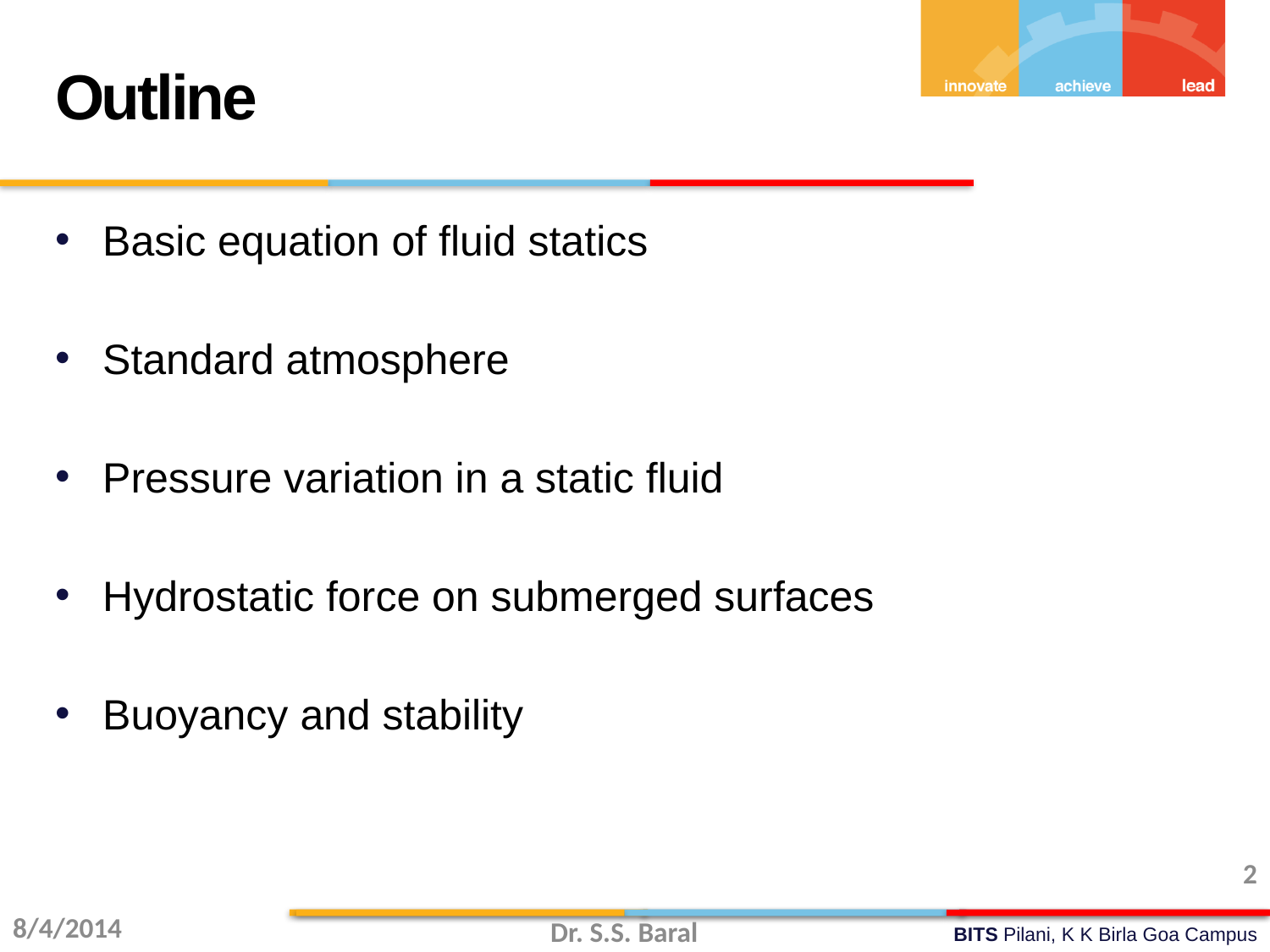

Outline
Basic equation of fluid statics

Standard atmosphere

Pressure variation in a static fluid

Hydrostatic force on submerged surfaces

Buoyancy and stability
2
8/4/2014
Dr. S.S. Baral